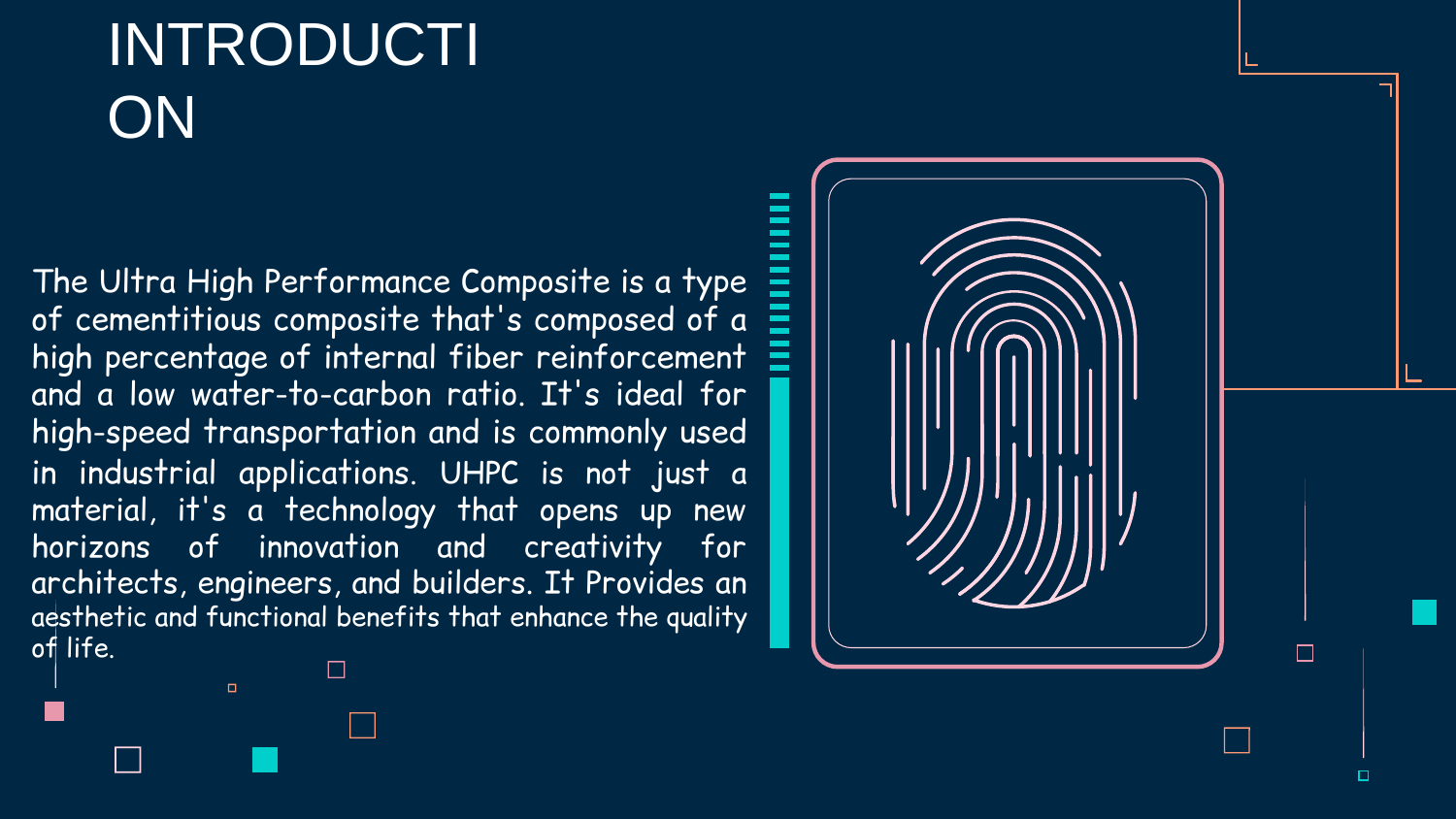

# INTRODUCTION

The Ultra High Performance Composite is a type of cementitious composite that's composed of a high percentage of internal fiber reinforcement and a low water-to-carbon ratio. It's ideal for high-speed transportation and is commonly used in industrial applications. UHPC is not just a material, it's a technology that opens up new horizons of innovation and creativity for architects, engineers, and builders. It Provides an aesthetic and functional benefits that enhance the quality of life.